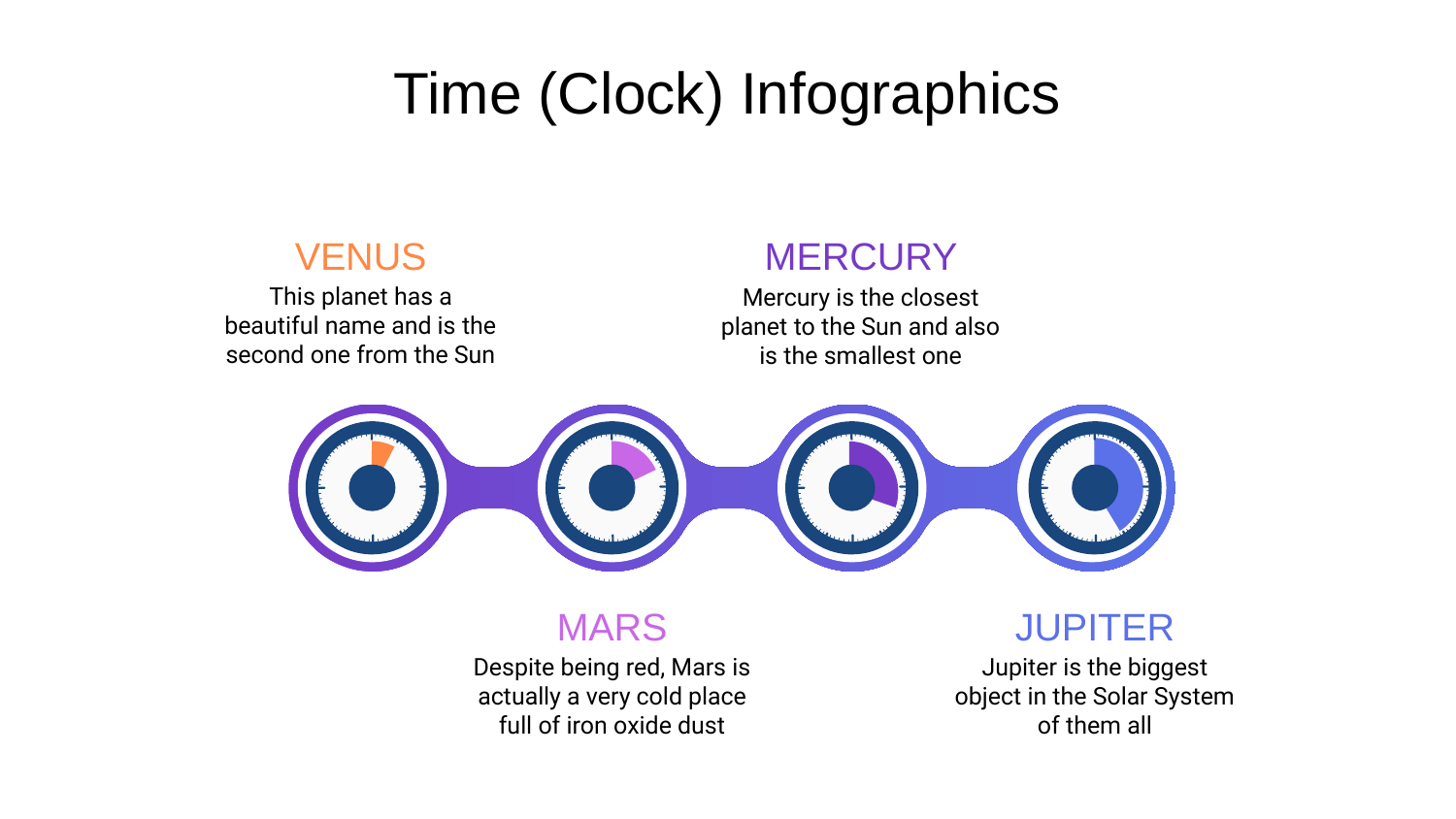

# Time (Clock) Infographics
VENUS
MERCURY
This planet has a beautiful name and is the second one from the Sun
Mercury is the closest planet to the Sun and also is the smallest one

MARS
JUPITER
Despite being red, Mars is actually a very cold place full of iron oxide dust
Jupiter is the biggest object in the Solar System of them all